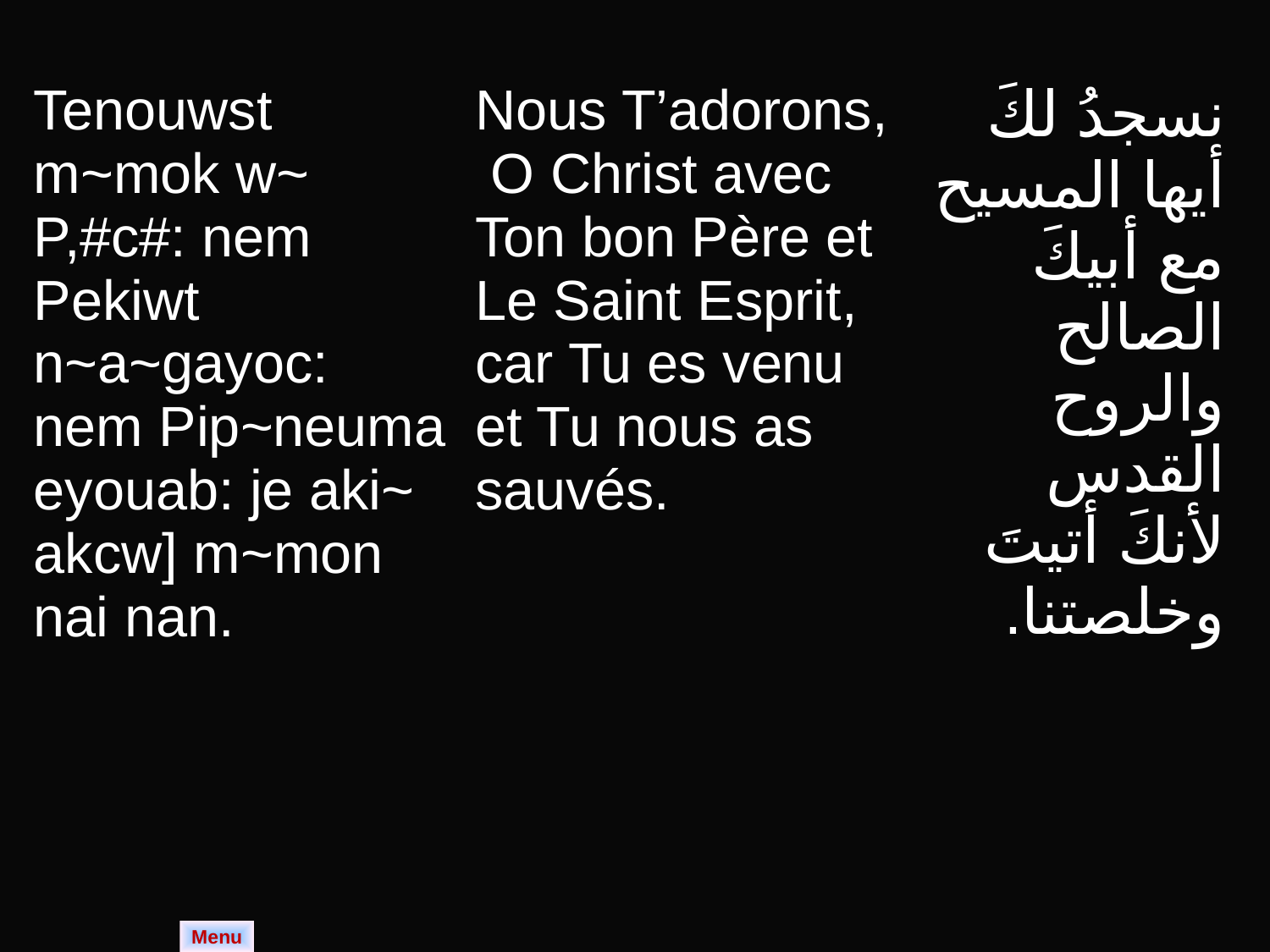

| Tenouwst m~mok w~ P,#c#: nem Pekiwt n~a~gayoc: nem Pip~neuma eyouab: je aki~ akcw] m~mon nai nan. | Nous T’adorons, O Christ avec Ton bon Père et Le Saint Esprit, car Tu es venu et Tu nous as sauvés. | نسجدُ لكَ أيها المسيح مع أبيكَ الصالح والروح القدس لأنكَ أتيتَ وخلصتنا. |
| --- | --- | --- |
Menu